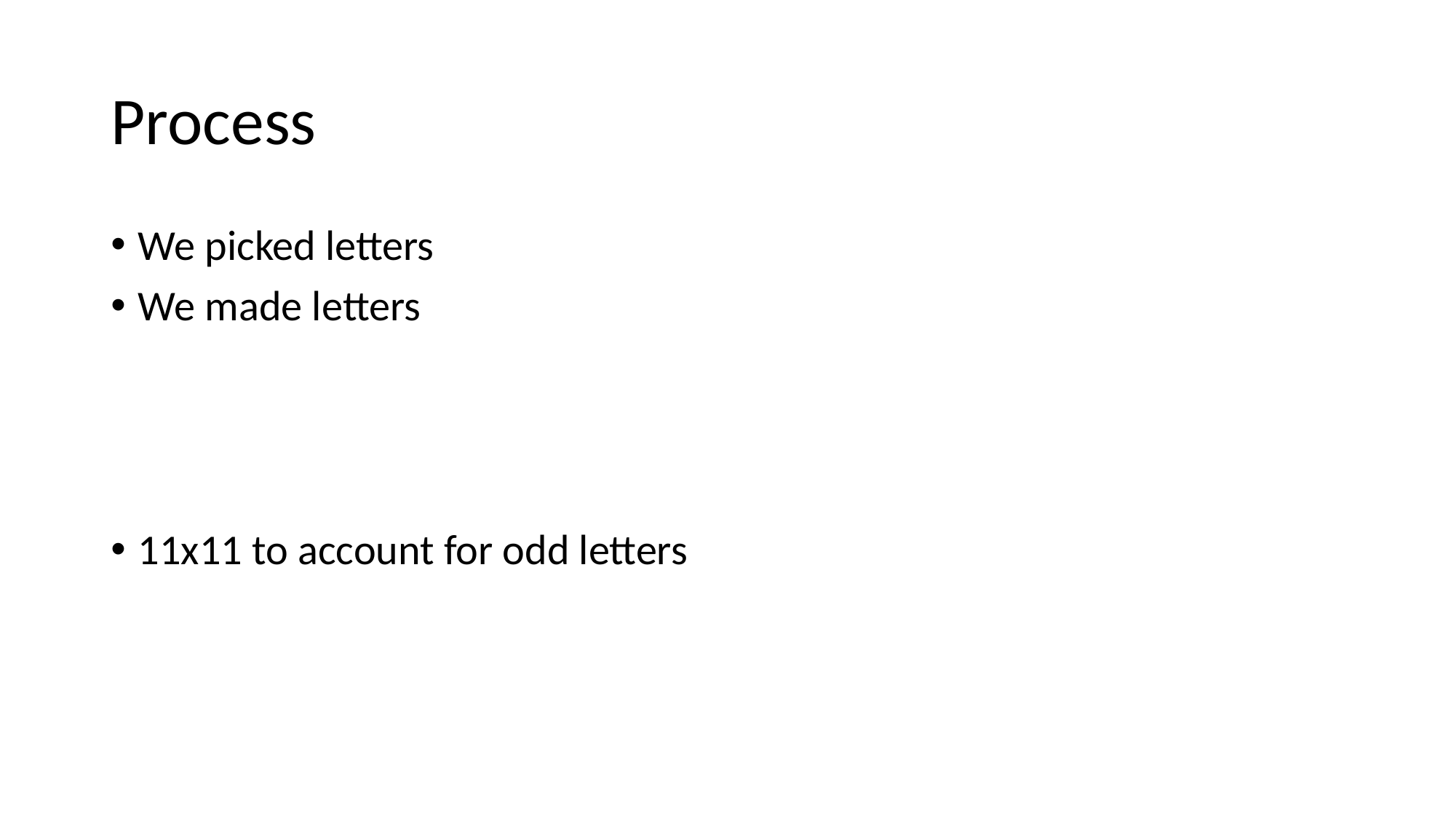

# Process
We picked letters
We made letters

11x11 to account for odd letters